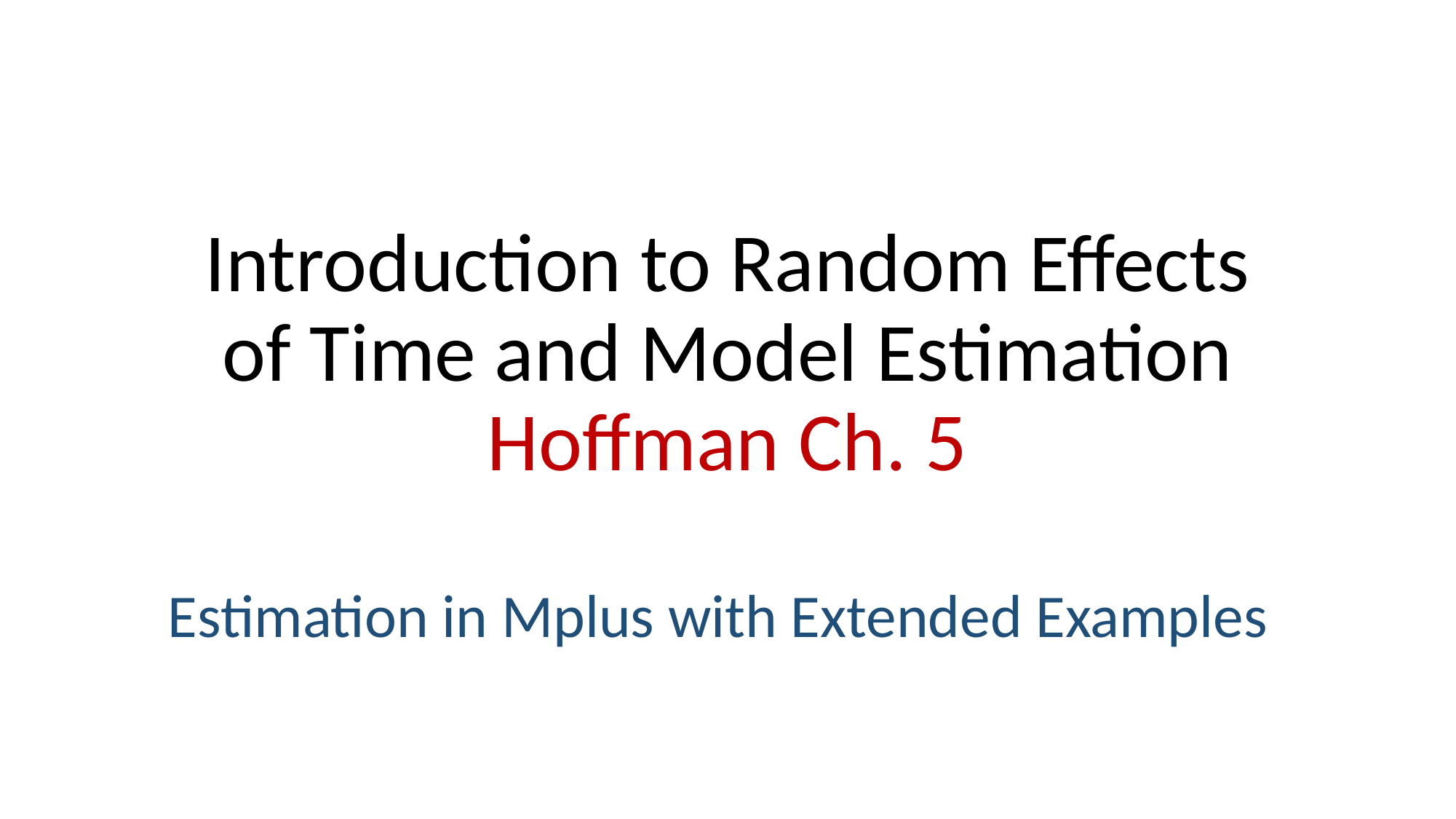

# Introduction to Random Effects of Time and Model Estimation Hoffman Ch. 5
Estimation in Mplus with Extended Examples